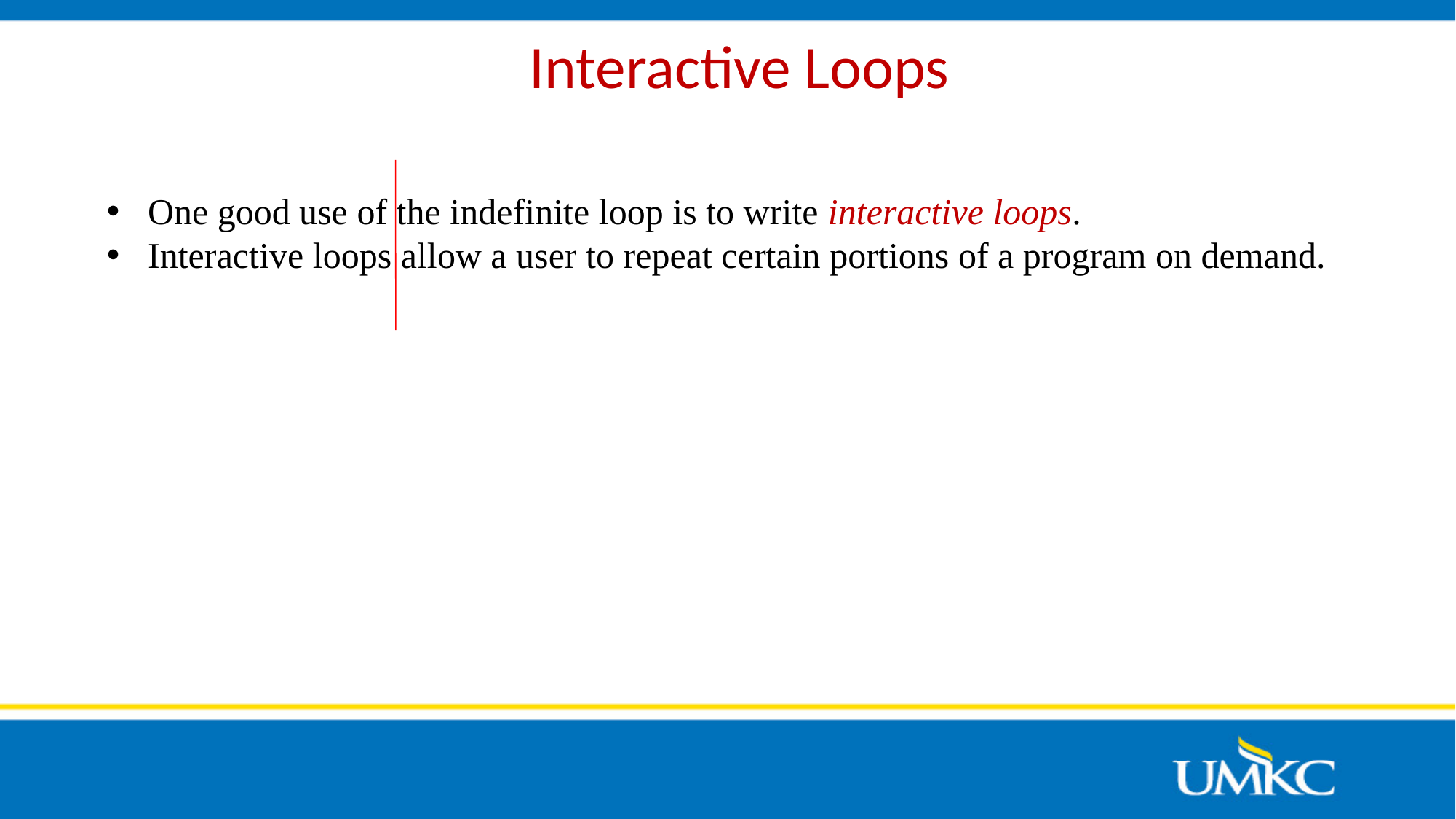

# Interactive Loops

One good use of the indefinite loop is to write interactive loops.
Interactive loops allow a user to repeat certain portions of a program on demand.